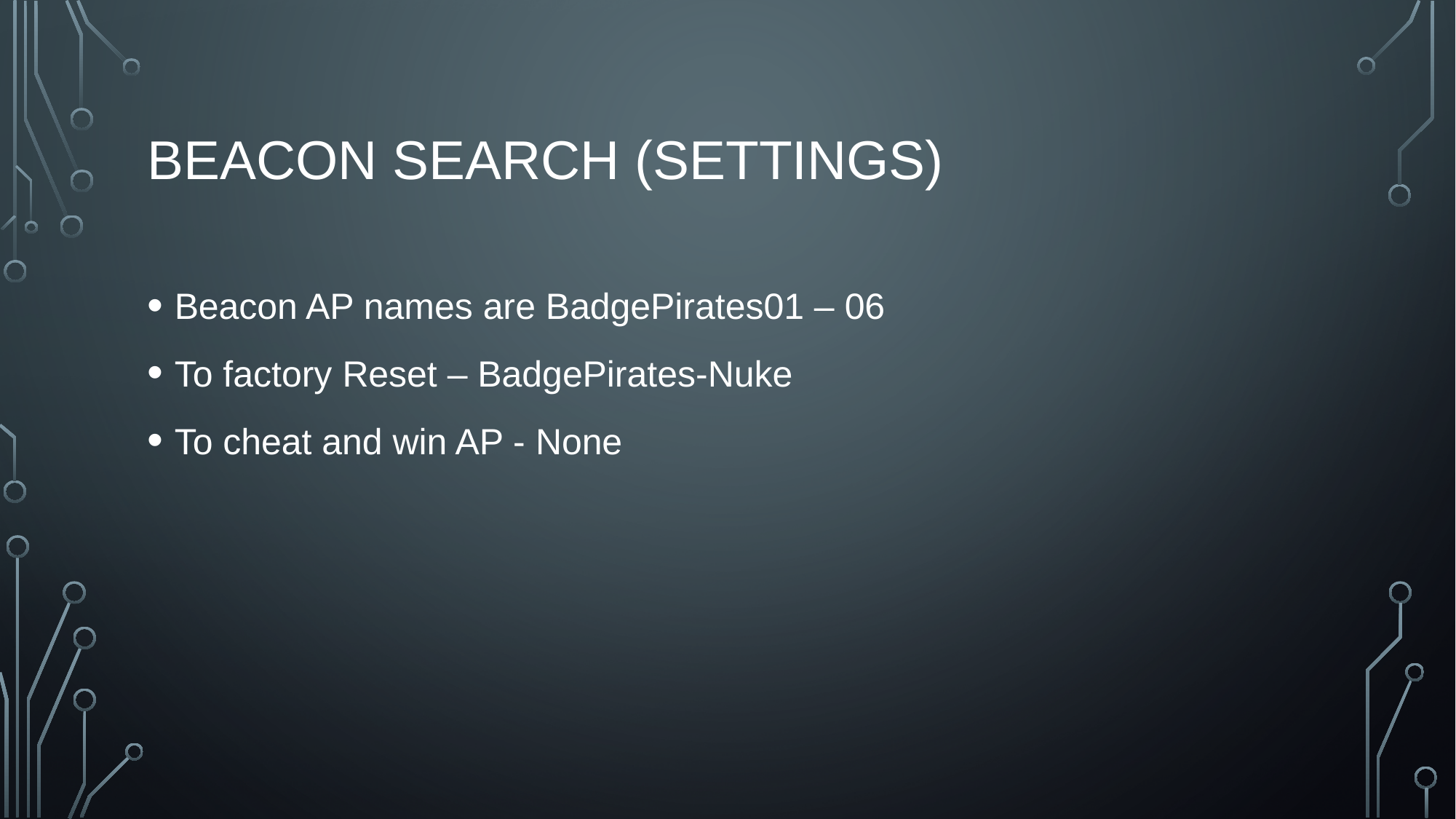

# Beacon Search (Settings)
Beacon AP names are BadgePirates01 – 06
To factory Reset – BadgePirates-Nuke
To cheat and win AP - None